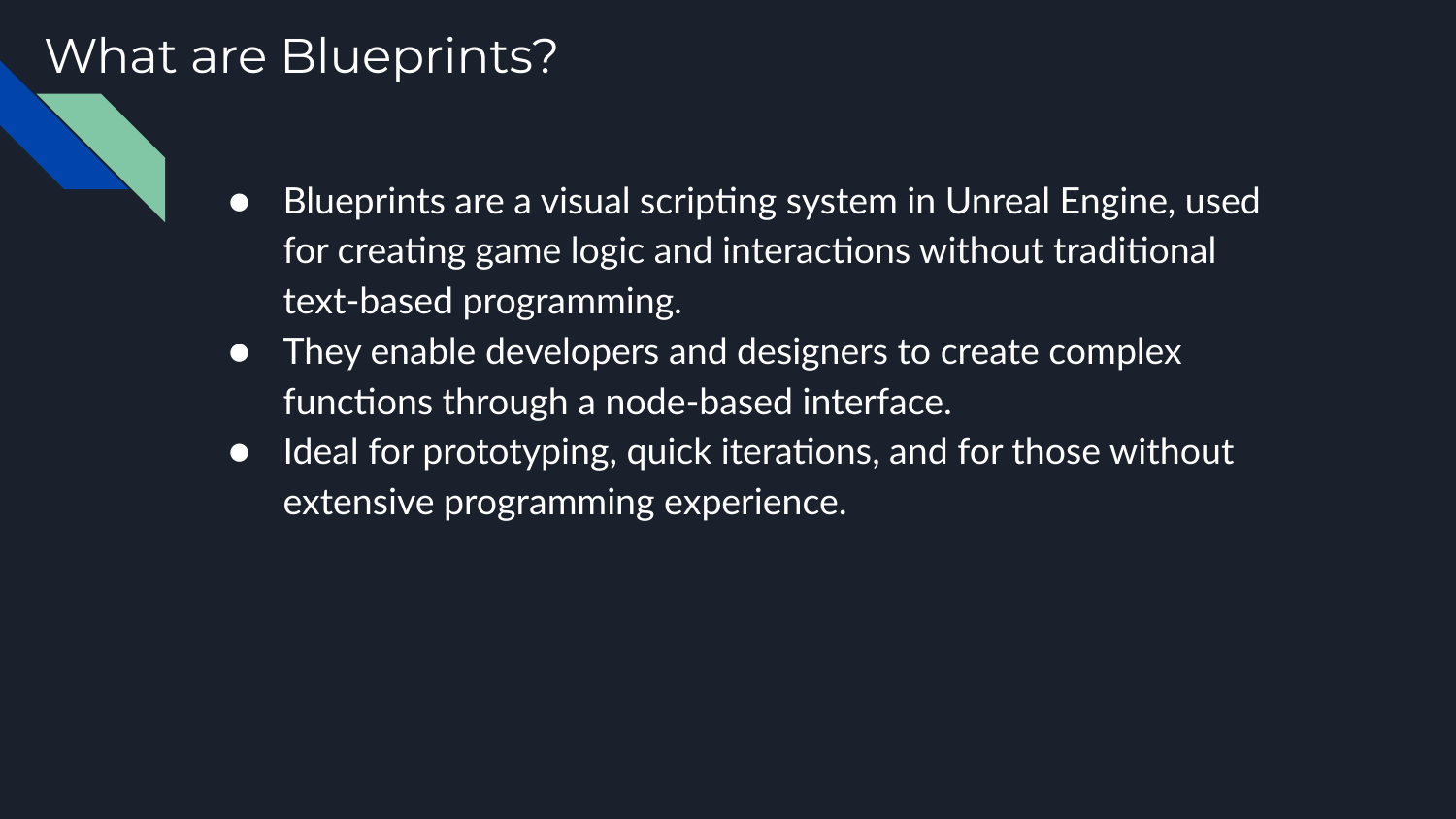

# What are Blueprints?
Blueprints are a visual scripting system in Unreal Engine, used for creating game logic and interactions without traditional text-based programming.
They enable developers and designers to create complex functions through a node-based interface.
Ideal for prototyping, quick iterations, and for those without extensive programming experience.